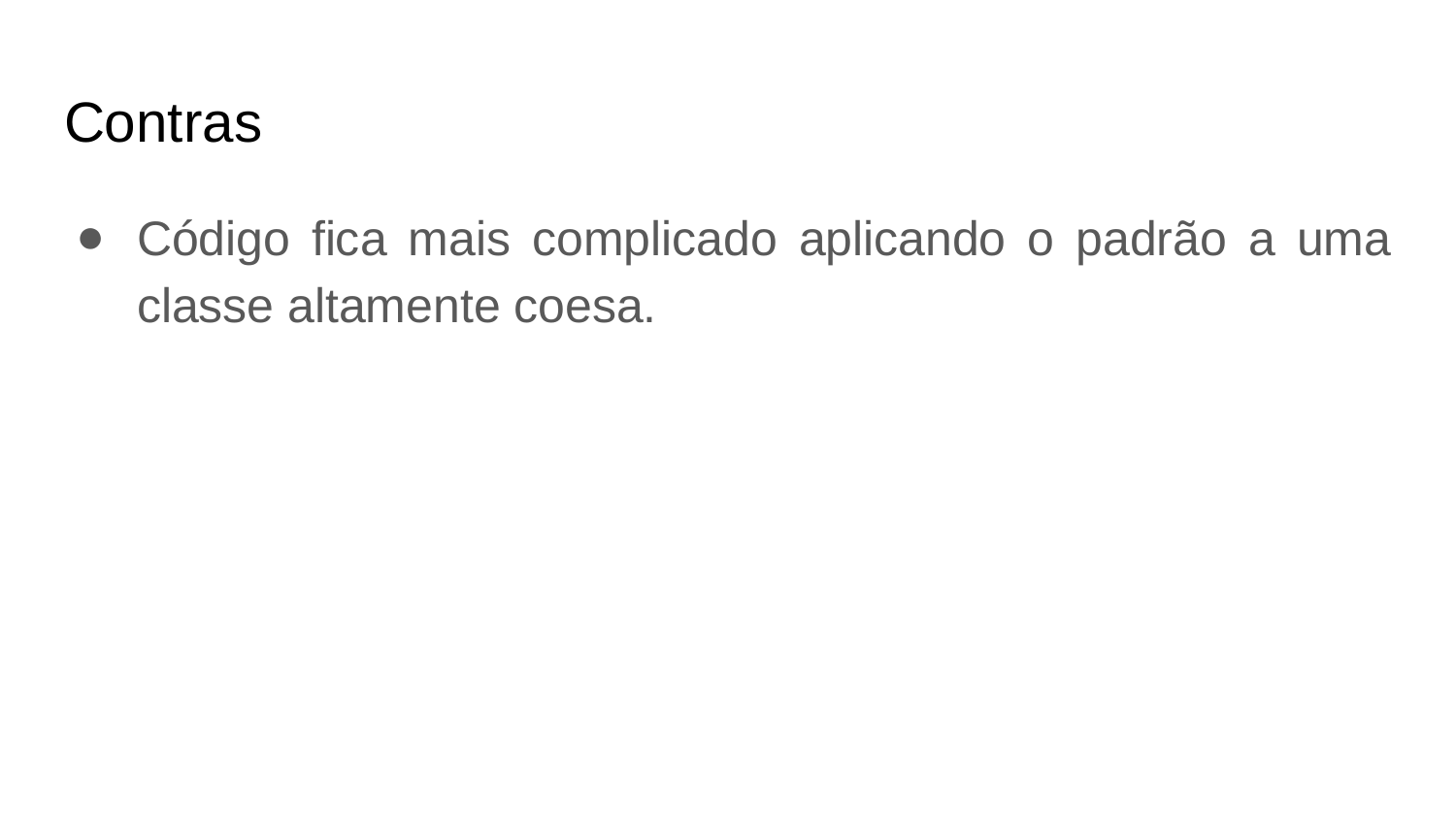

# Contras
Código fica mais complicado aplicando o padrão a uma classe altamente coesa.